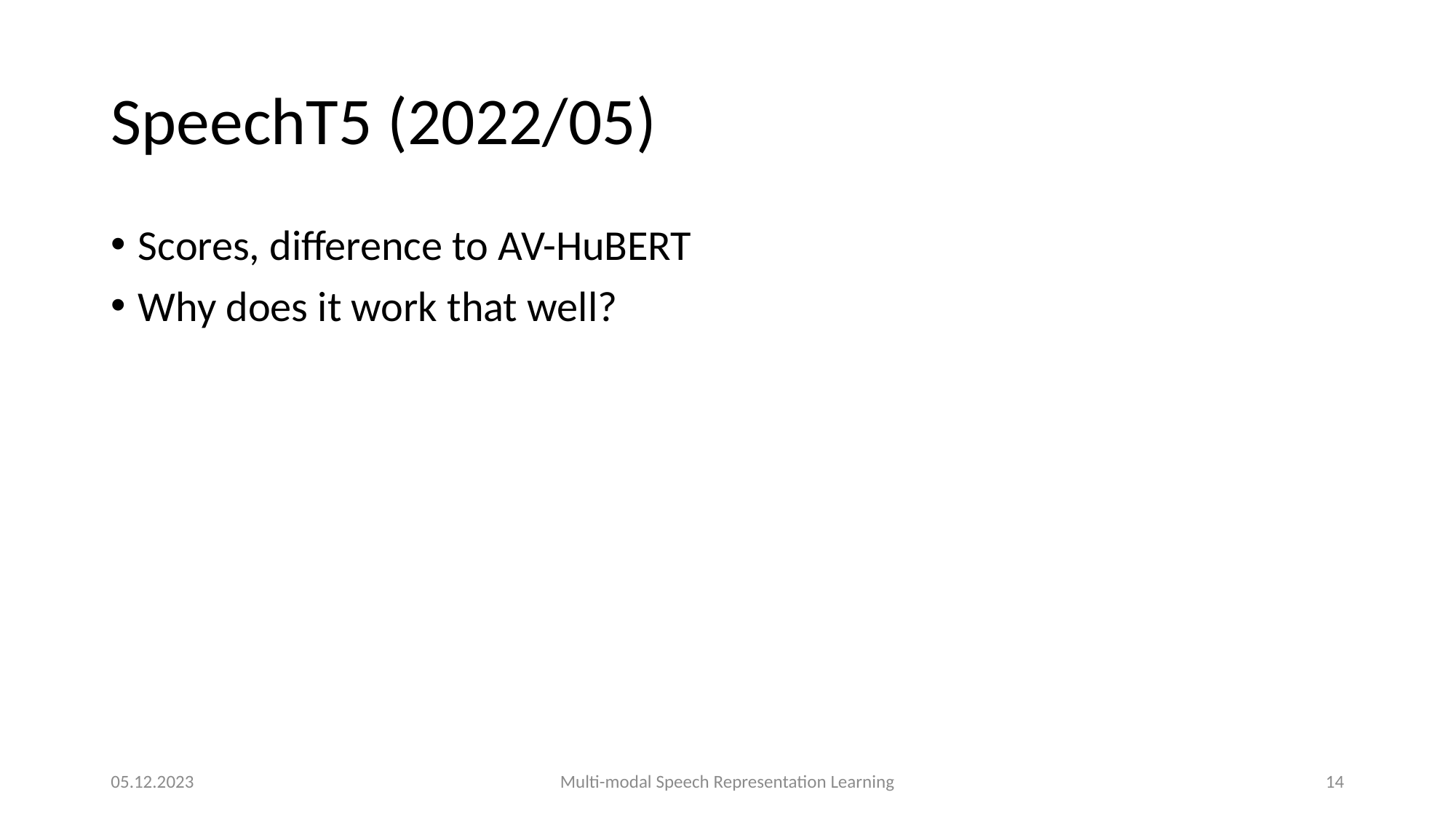

# SpeechT5 (2022/05)
Scores, difference to AV-HuBERT
Why does it work that well?
05.12.2023
Multi-modal Speech Representation Learning
14